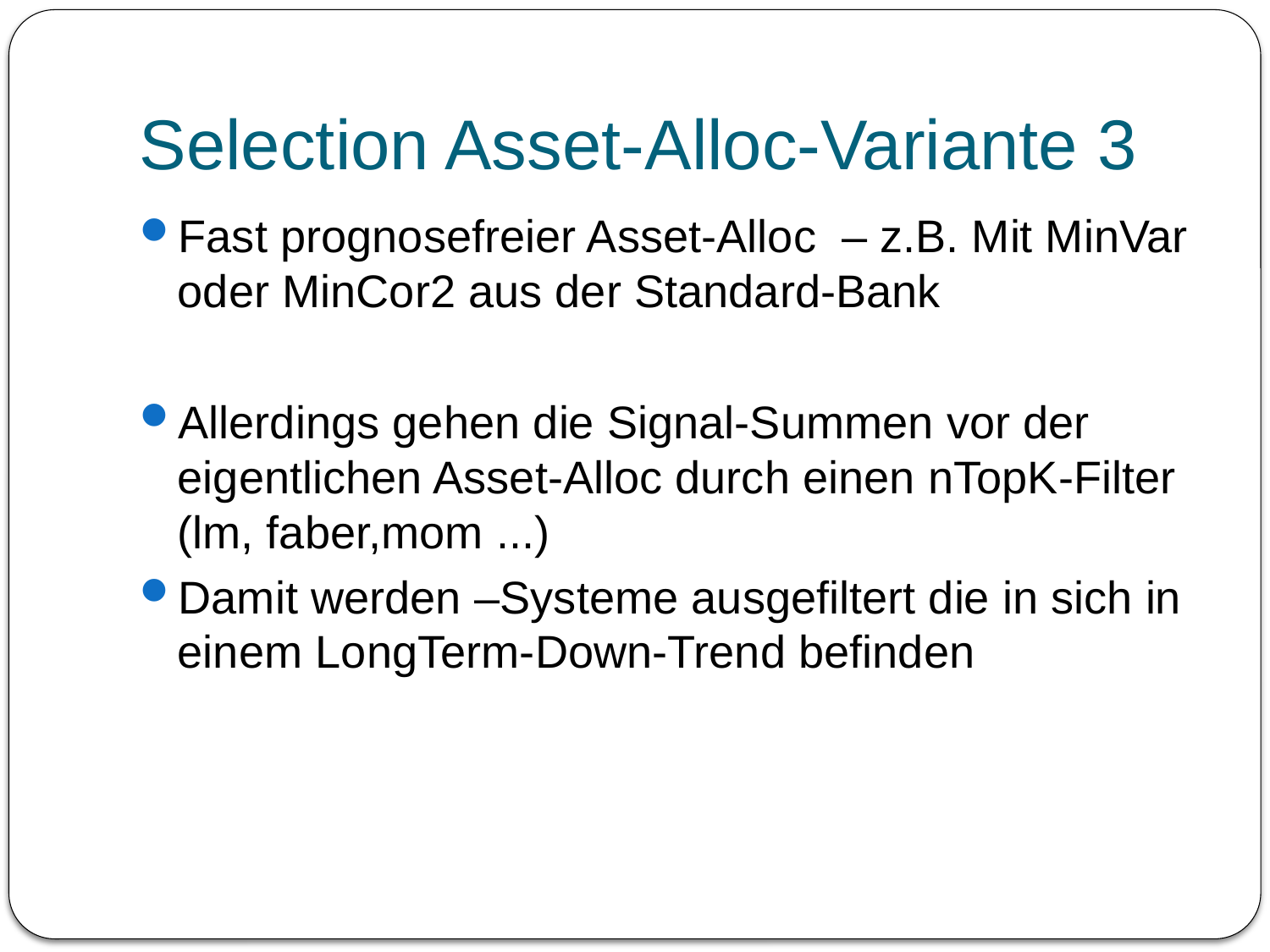

# Selection Asset-Alloc-Variante 3
Fast prognosefreier Asset-Alloc  – z.B. Mit MinVar oder MinCor2 aus der Standard-Bank

Allerdings gehen die Signal-Summen vor der eigentlichen Asset-Alloc durch einen nTopK-Filter (lm, faber,mom ...)
Damit werden –Systeme ausgefiltert die in sich in einem LongTerm-Down-Trend befinden